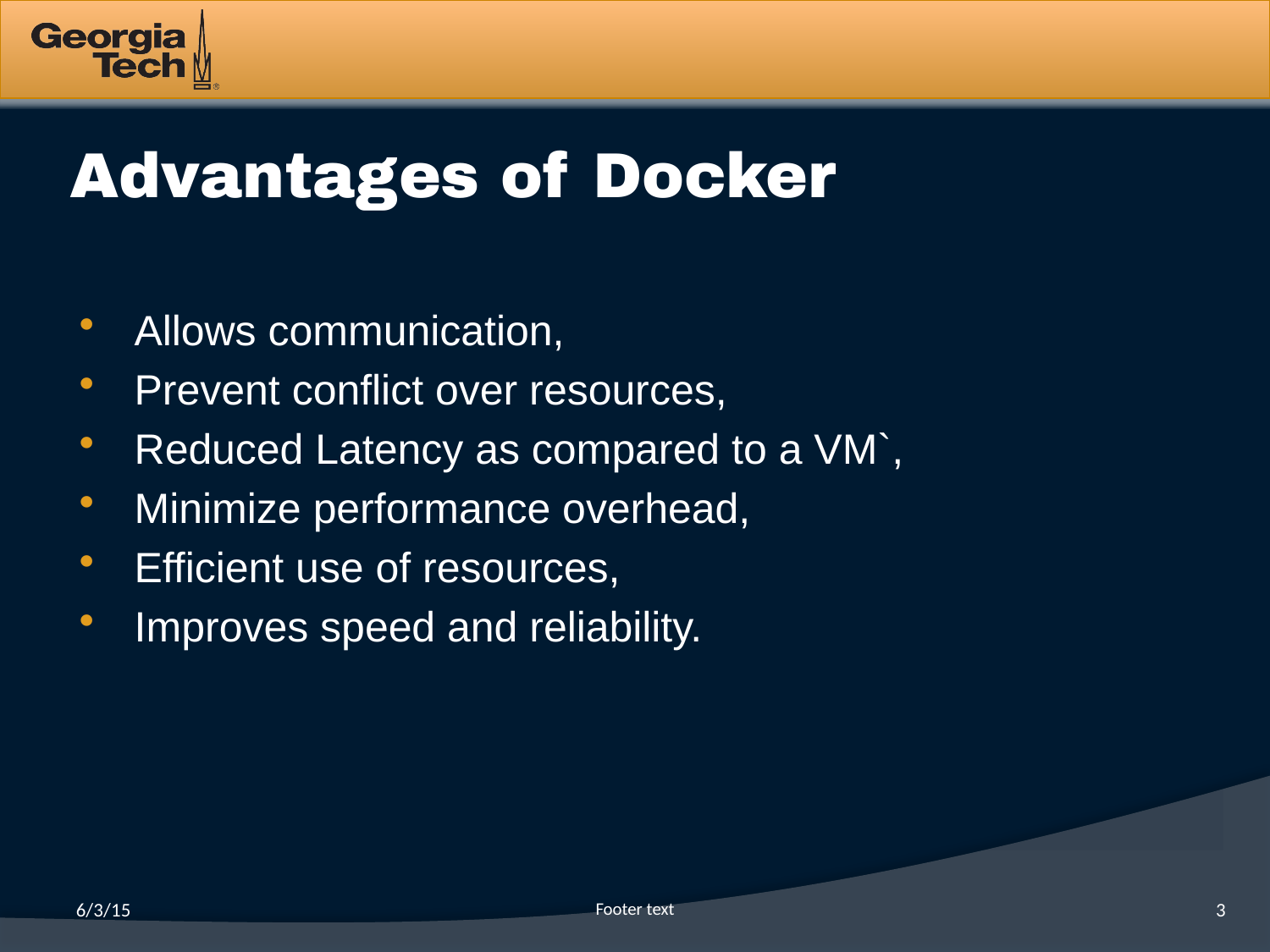

# Advantages of Docker
Allows communication,
Prevent conflict over resources,
Reduced Latency as compared to a VM`,
Minimize performance overhead,
Efficient use of resources,
Improves speed and reliability.

6/3/15
Footer text
3